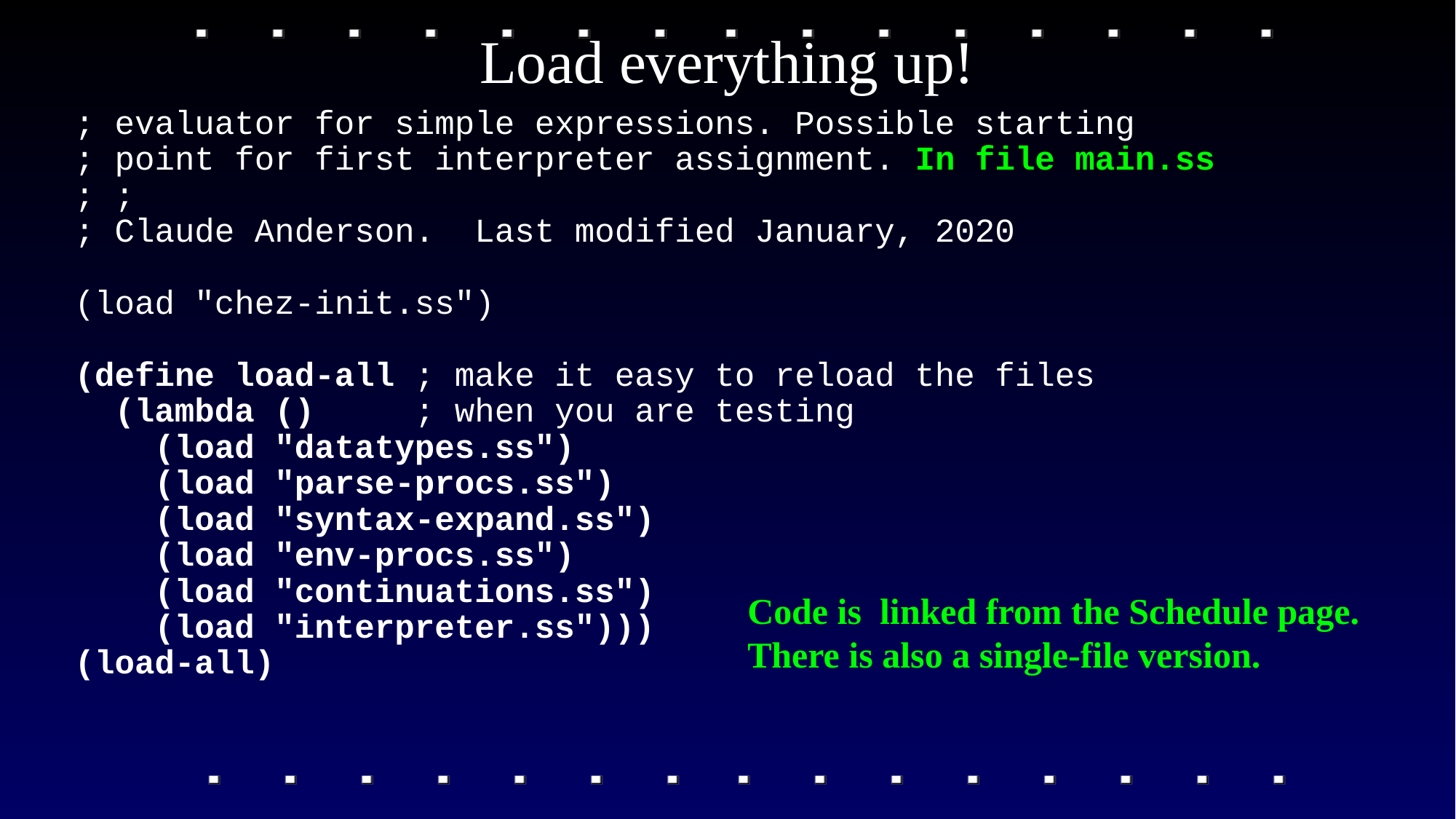

# Load everything up!
; evaluator for simple expressions. Possible starting
; point for first interpreter assignment. In file main.ss
; ;
; Claude Anderson.  Last modified January, 2020

(load "chez-init.ss")

(define load-all ; make it easy to reload the files
  (lambda ()     ; when you are testing
    (load "datatypes.ss")
    (load "parse-procs.ss")
    (load "syntax-expand.ss")
    (load "env-procs.ss")
    (load "continuations.ss")
    (load "interpreter.ss")))
(load-all)
Code is  linked from the Schedule page.
There is also a single-file version.